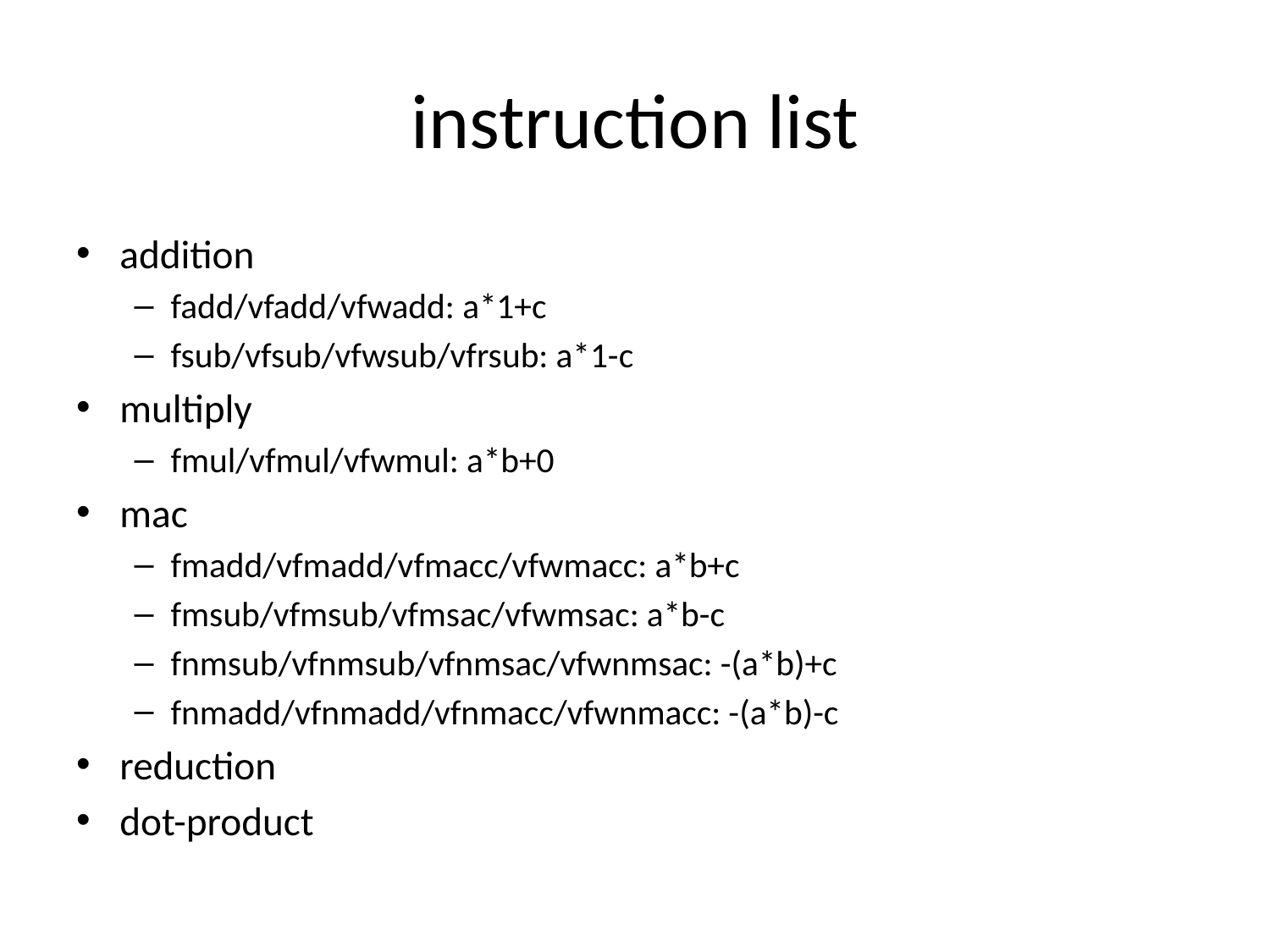

# instruction list
addition
fadd/vfadd/vfwadd: a*1+c
fsub/vfsub/vfwsub/vfrsub: a*1-c
multiply
fmul/vfmul/vfwmul: a*b+0
mac
fmadd/vfmadd/vfmacc/vfwmacc: a*b+c
fmsub/vfmsub/vfmsac/vfwmsac: a*b-c
fnmsub/vfnmsub/vfnmsac/vfwnmsac: -(a*b)+c
fnmadd/vfnmadd/vfnmacc/vfwnmacc: -(a*b)-c
reduction
dot-product